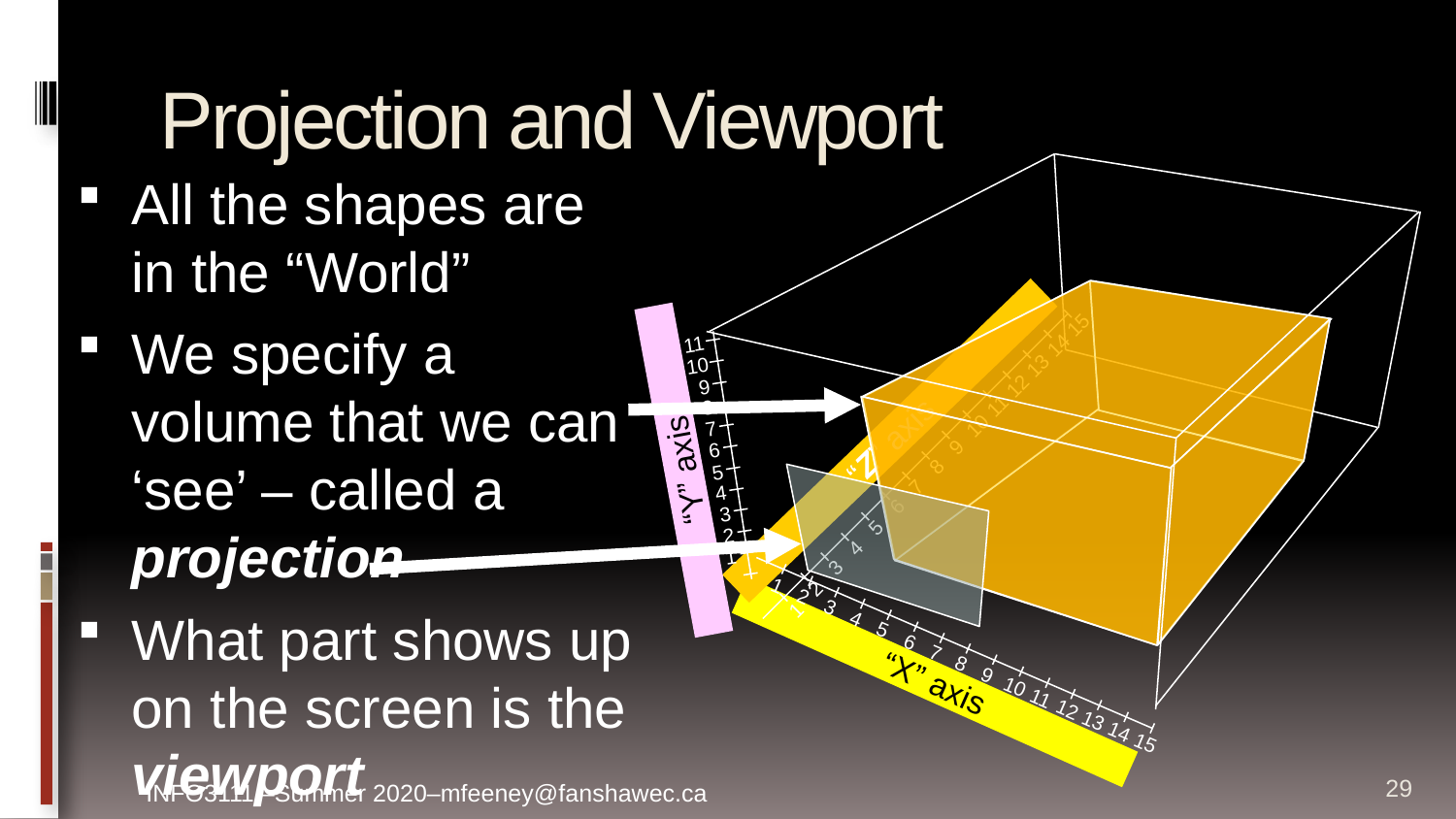

# Projection and Viewport

11

10

9
8
7
6

5
4
3
2

1

15
3
4
5
6
7
8
9
10
11
12
13
14
2
1
“Z” axis

15
6
11
3
9
12
4
5
7
8
10
14
2
13
1
“Y” axis
“X” axis
All the shapes are in the “World”
We specify a volume that we can ‘see’ – called a projection
What part shows up on the screen is the viewport

29